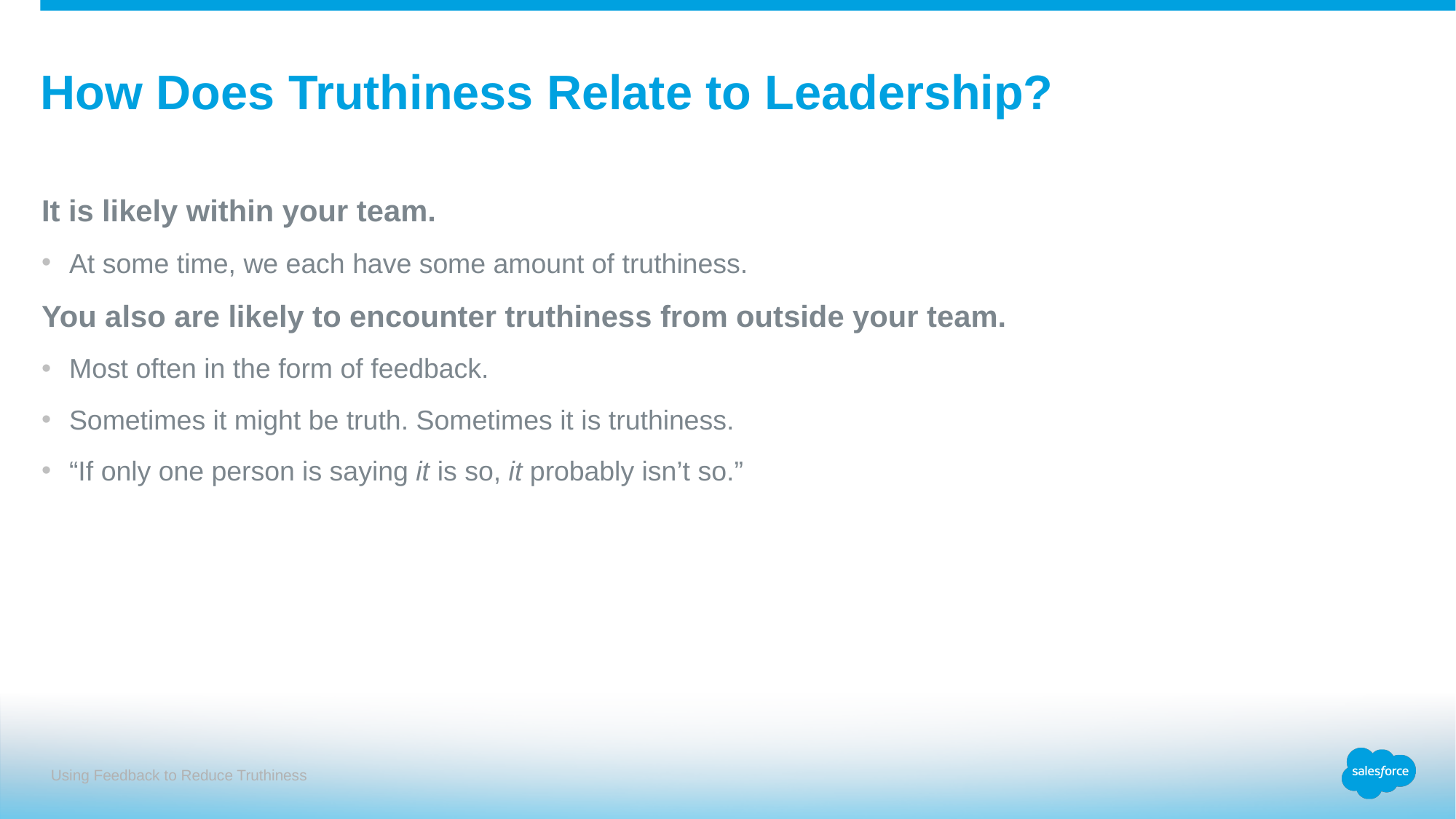

# How Does Truthiness Relate to Leadership?
It is likely within your team.
At some time, we each have some amount of truthiness.
You also are likely to encounter truthiness from outside your team.
Most often in the form of feedback.
Sometimes it might be truth. Sometimes it is truthiness.
“If only one person is saying it is so, it probably isn’t so.”
Using Feedback to Reduce Truthiness